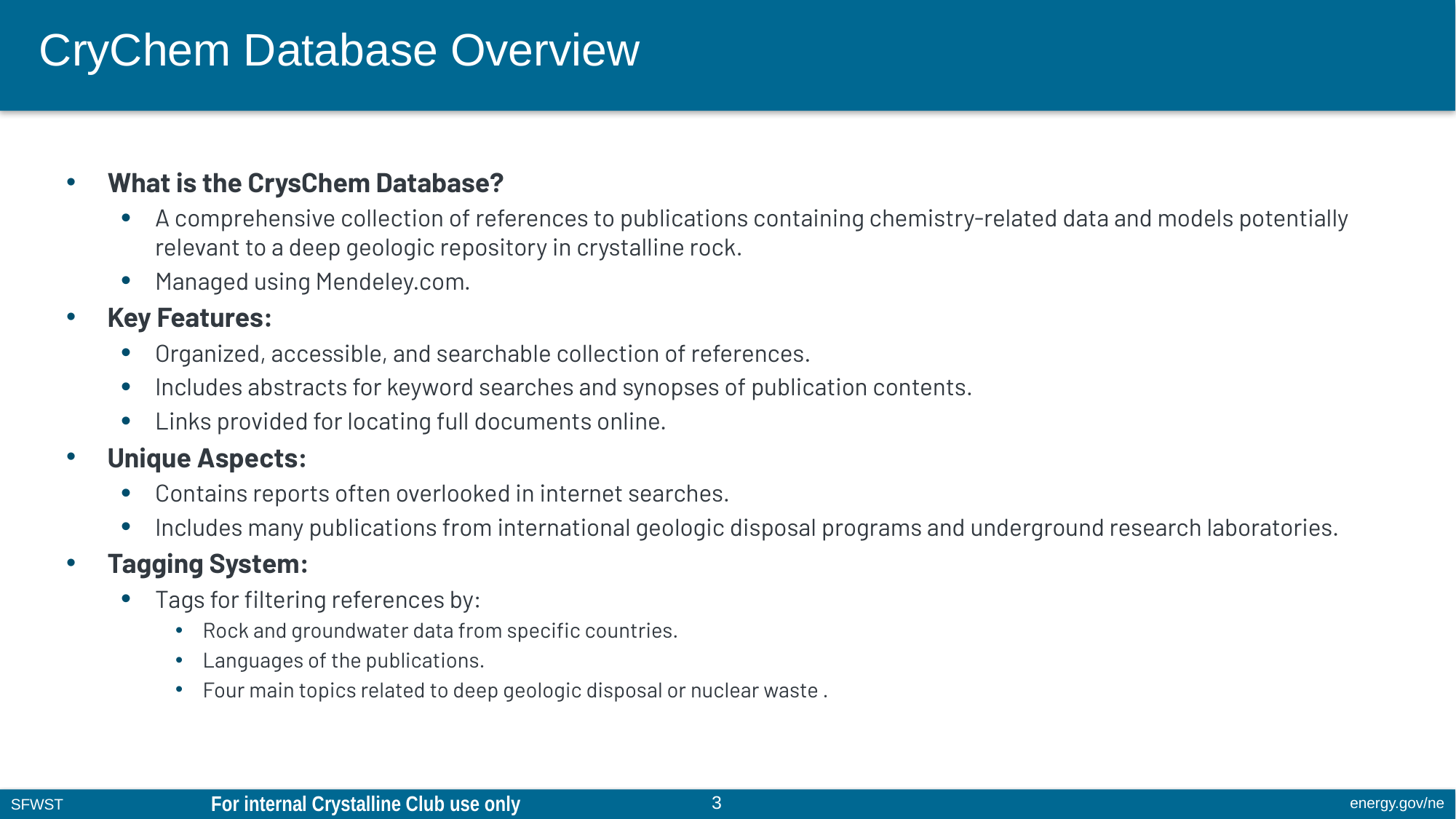

# CryChem Database Overview
What is the CrysChem Database?
A comprehensive collection of references to publications containing chemistry-related data and models potentially relevant to a deep geologic repository in crystalline rock.
Managed using Mendeley.com.
Key Features:
Organized, accessible, and searchable collection of references.
Includes abstracts for keyword searches and synopses of publication contents.
Links provided for locating full documents online.
Unique Aspects:
Contains reports often overlooked in internet searches.
Includes many publications from international geologic disposal programs and underground research laboratories.
Tagging System:
Tags for filtering references by:
Rock and groundwater data from specific countries.
Languages of the publications.
Four main topics related to deep geologic disposal or nuclear waste .